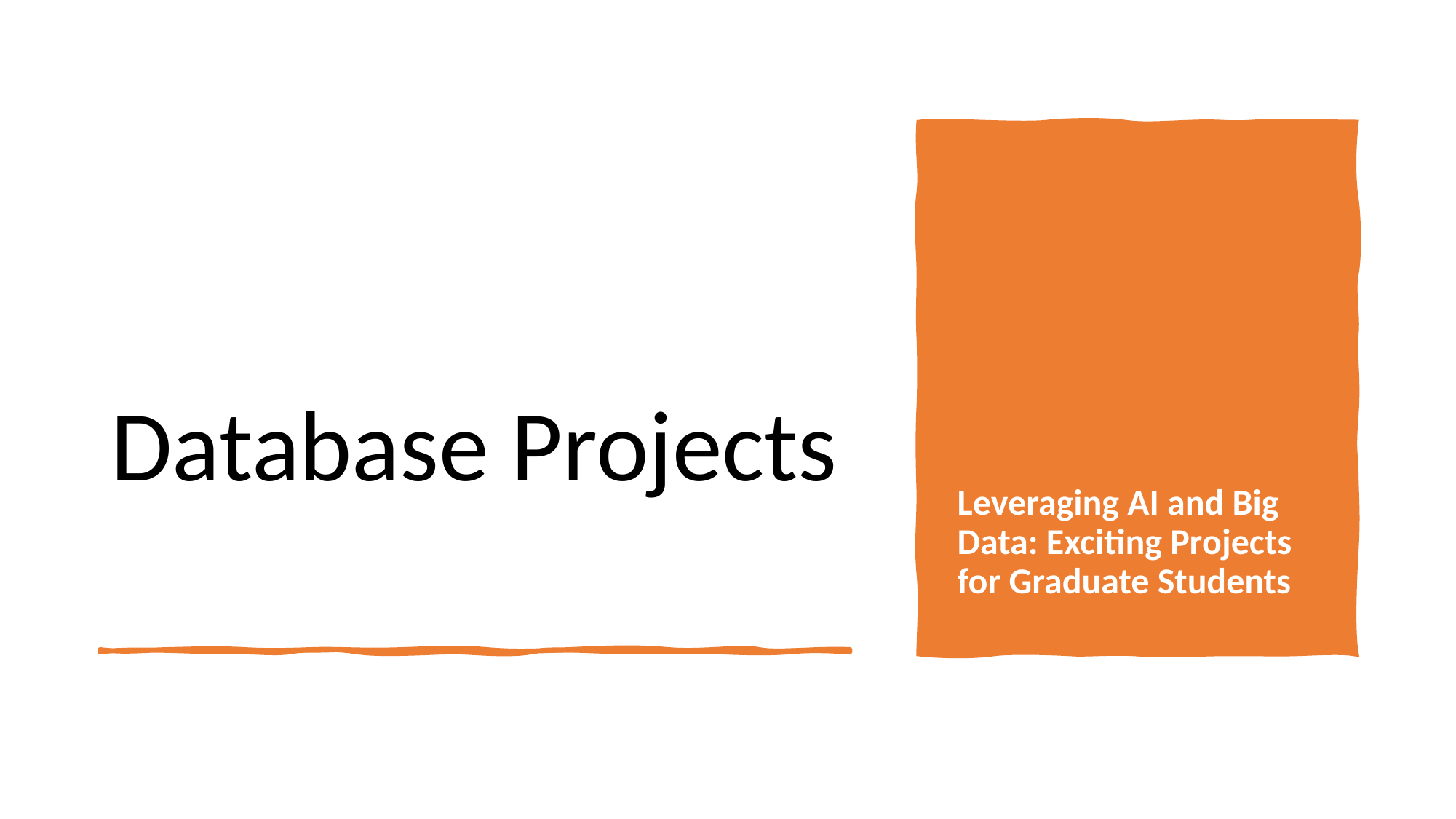

# Database Projects
Leveraging AI and Big Data: Exciting Projects for Graduate Students